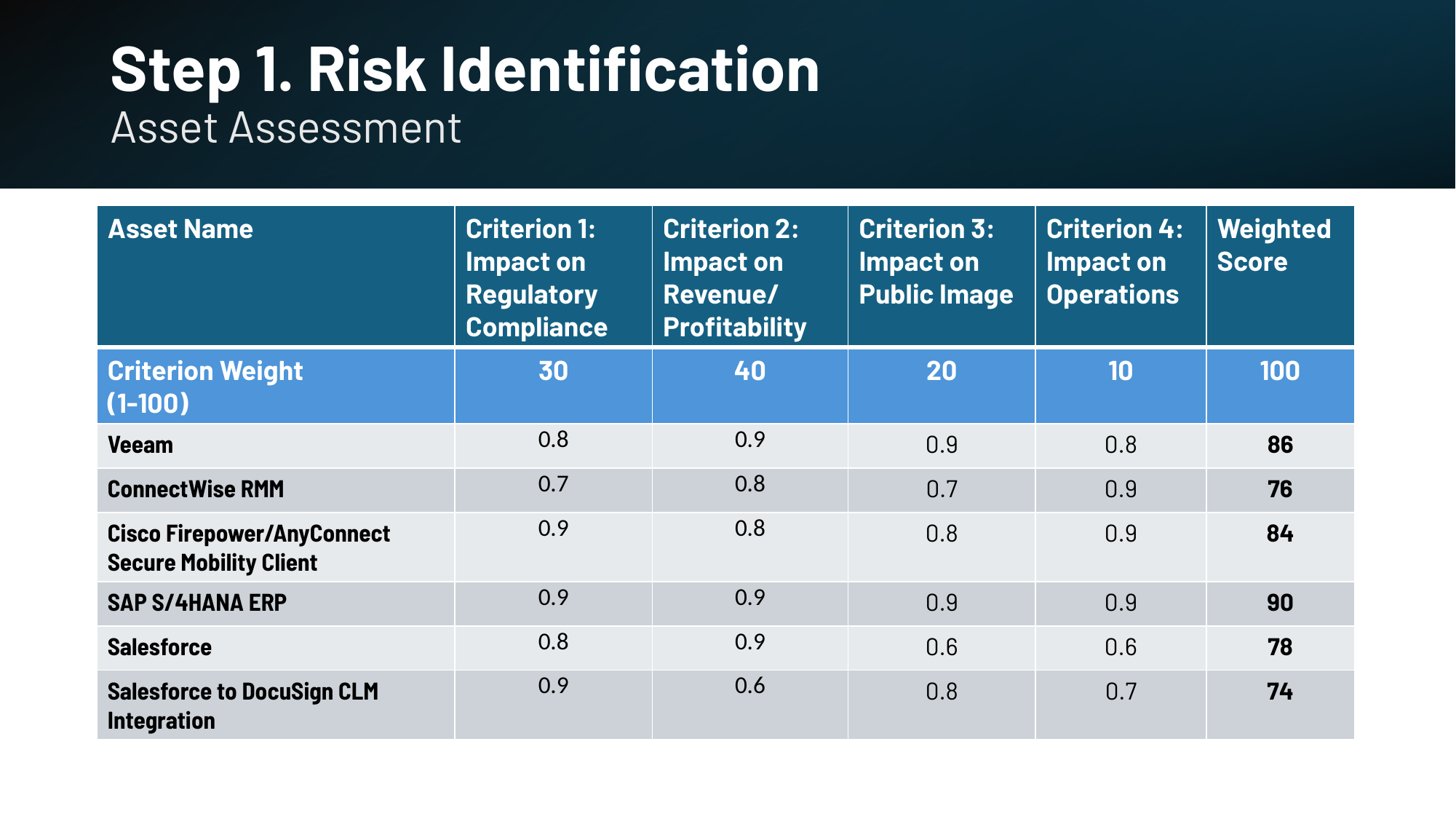

# Step 1. Risk Identification Asset Assessment
| Asset Name | Criterion 1: Impact on Regulatory Compliance | Criterion 2: Impact on Revenue/ Profitability | Criterion 3: Impact on Public Image | Criterion 4: Impact on Operations | Weighted Score |
| --- | --- | --- | --- | --- | --- |
| Criterion Weight (1-100) | 30 | 40 | 20 | 10 | 100 |
| Veeam | 0.8 | 0.9 | 0.9 | 0.8 | 86 |
| ConnectWise RMM | 0.7 | 0.8 | 0.7 | 0.9 | 76 |
| Cisco Firepower/AnyConnect Secure Mobility Client | 0.9 | 0.8 | 0.8 | 0.9 | 84 |
| SAP S/4HANA ERP | 0.9 | 0.9 | 0.9 | 0.9 | 90 |
| Salesforce | 0.8 | 0.9 | 0.6 | 0.6 | 78 |
| Salesforce to DocuSign CLM Integration | 0.9 | 0.6 | 0.8 | 0.7 | 74 |
18